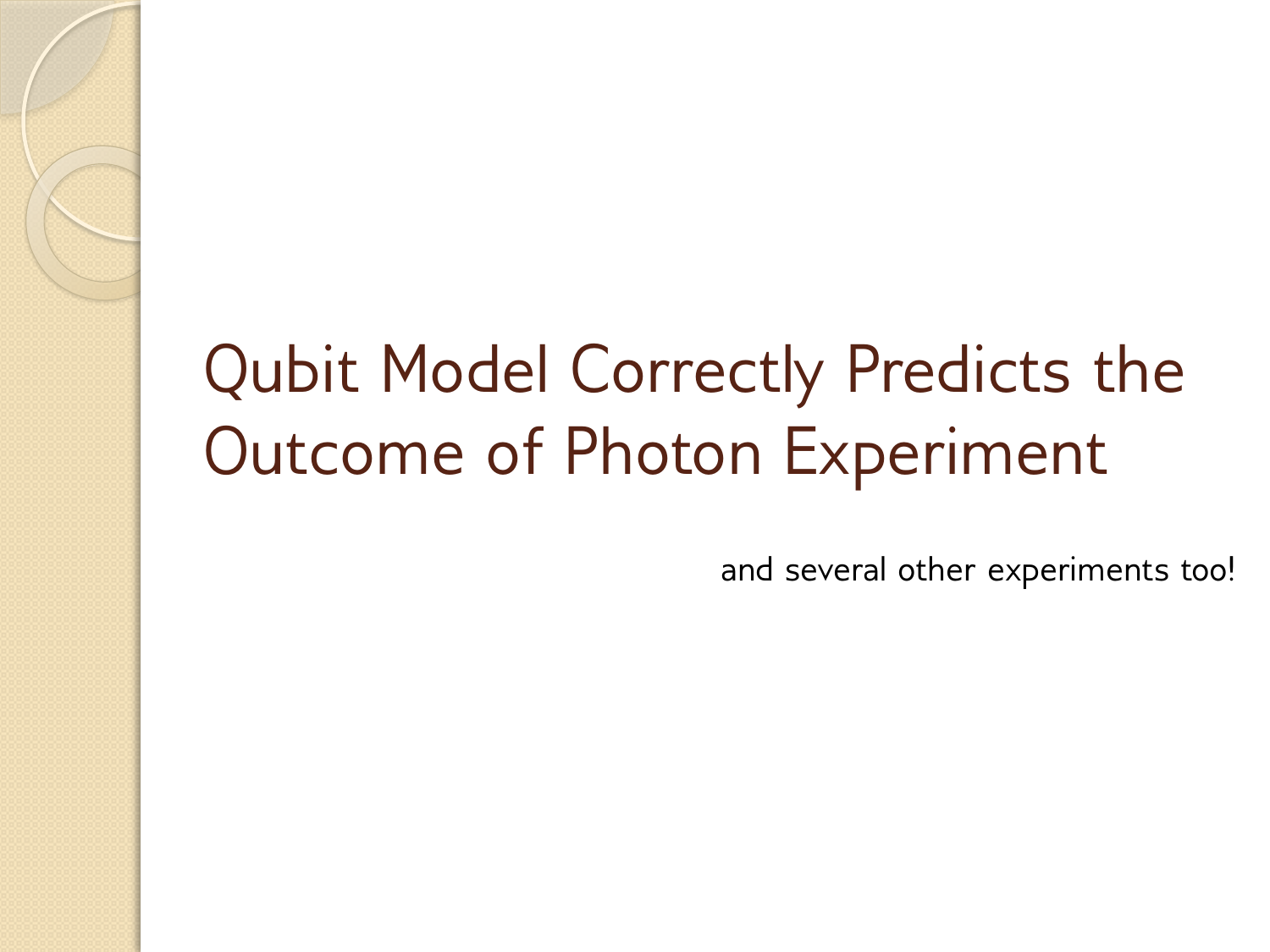

# Qubit Model Correctly Predicts the Outcome of Photon Experiment
and several other experiments too!